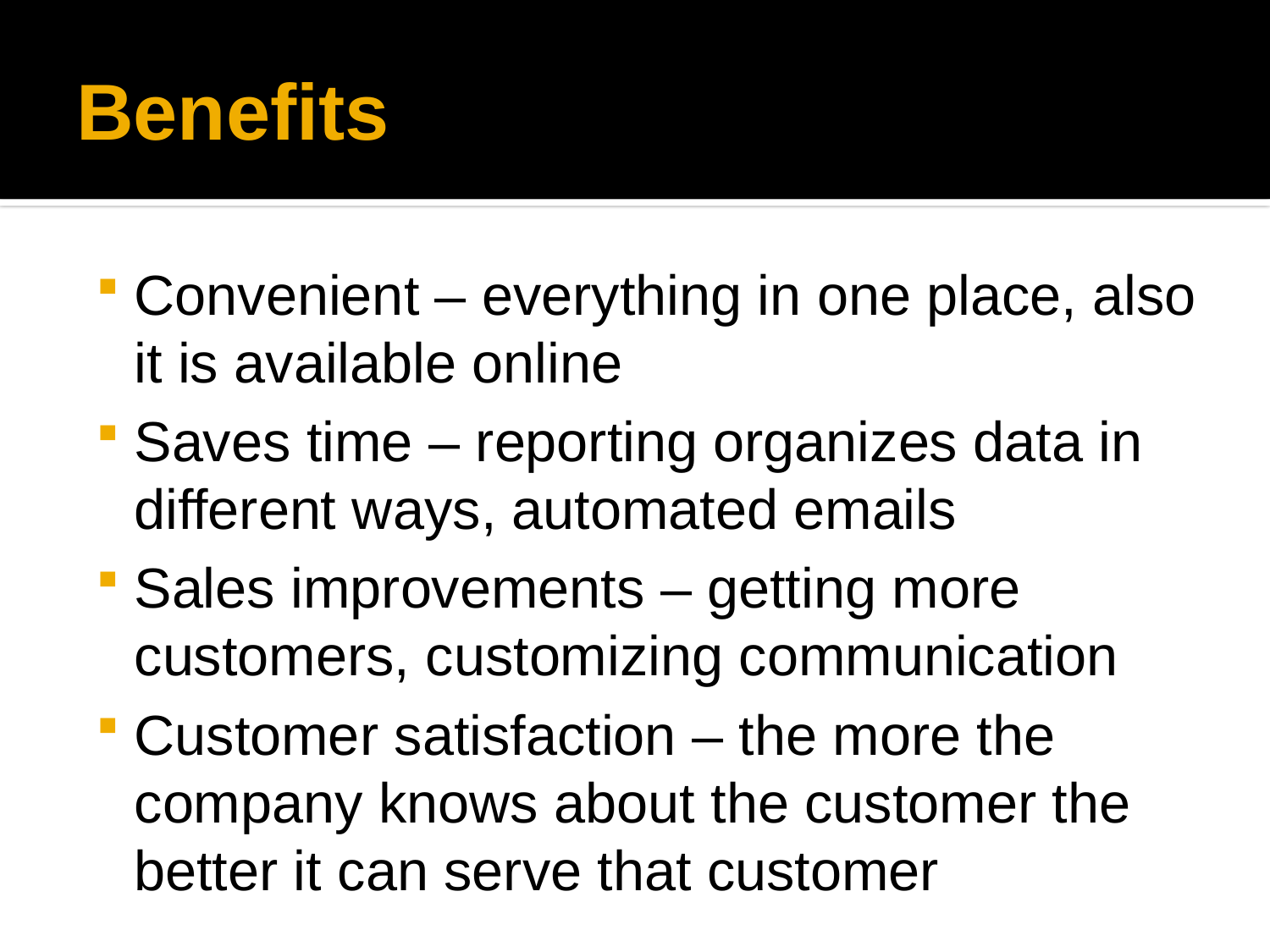

# Benefits
Convenient – everything in one place, also it is available online
Saves time – reporting organizes data in different ways, automated emails
Sales improvements – getting more customers, customizing communication
Customer satisfaction – the more the company knows about the customer the better it can serve that customer